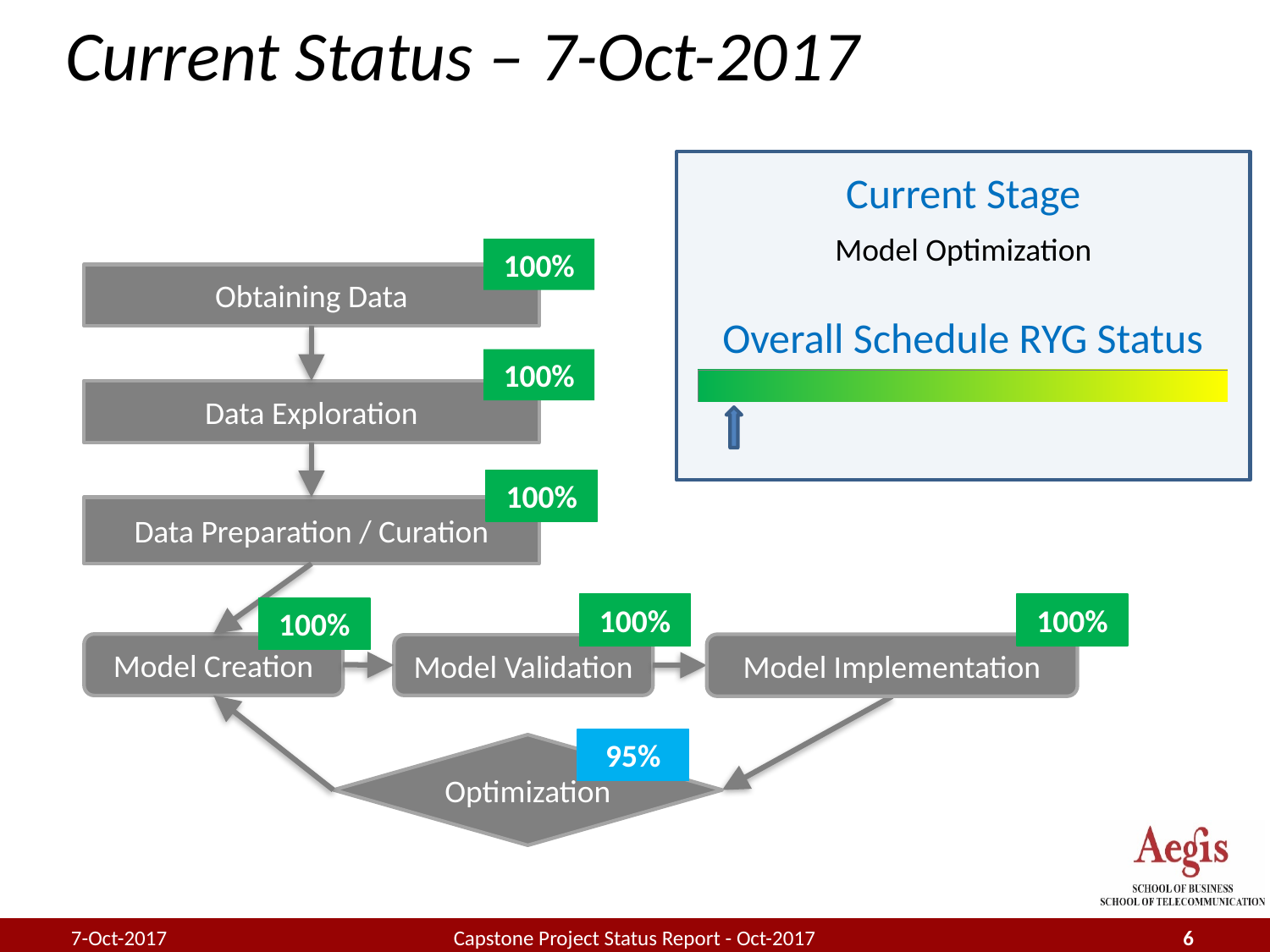

# Current Status – 7-Oct-2017

Current Stage
Model Optimization
100%
Obtaining Data
Overall Schedule RYG Status
100%

Data Exploration

100%
Data Preparation / Curation
100%
100%
100%
Model Creation
Model Implementation
Model Validation
95%
Optimization
7-Oct-2017
Capstone Project Status Report - Oct-2017
6